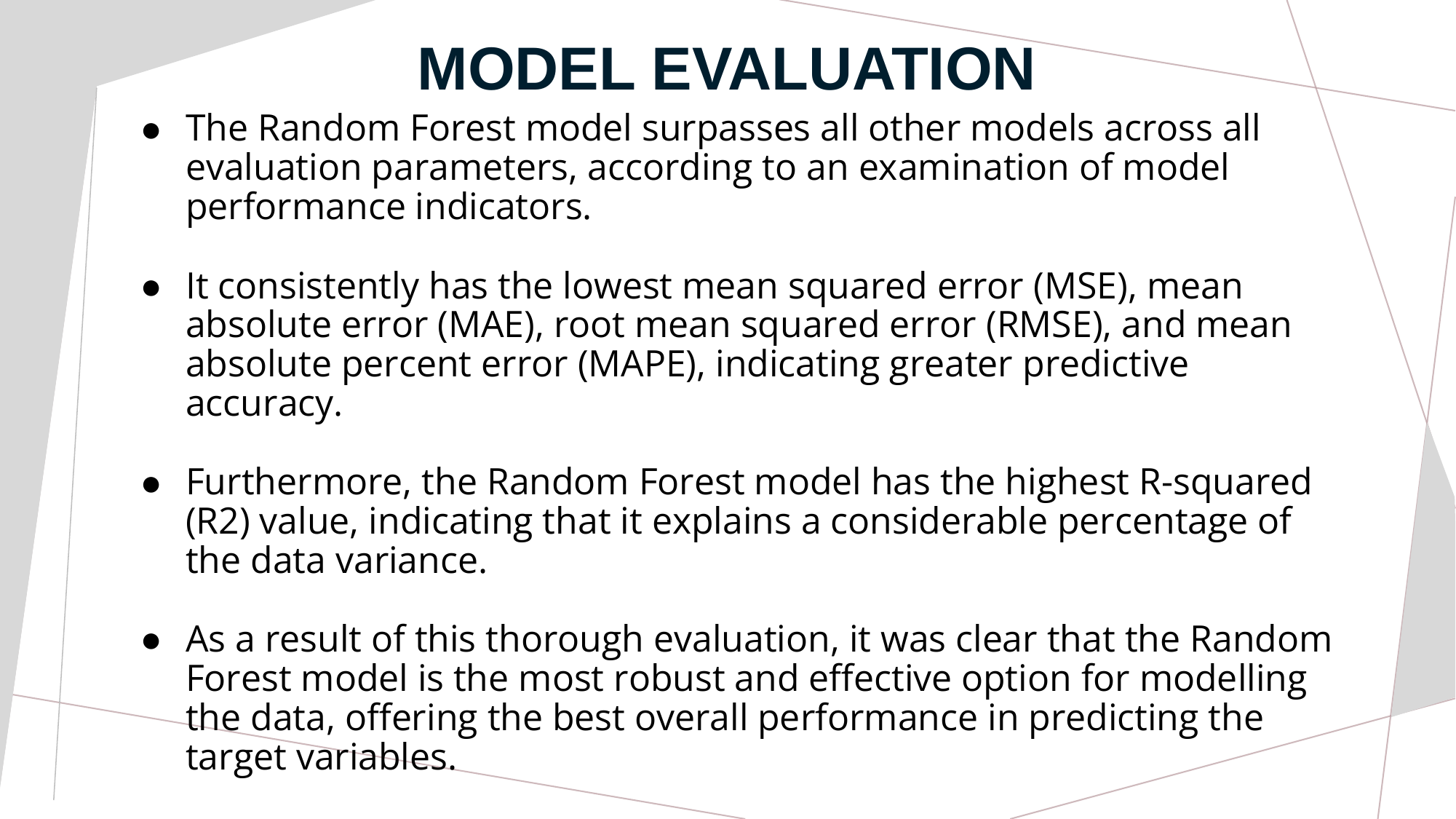

MODEL EVALUATION
The Random Forest model surpasses all other models across all evaluation parameters, according to an examination of model performance indicators.

It consistently has the lowest mean squared error (MSE), mean absolute error (MAE), root mean squared error (RMSE), and mean absolute percent error (MAPE), indicating greater predictive accuracy.

Furthermore, the Random Forest model has the highest R-squared (R2) value, indicating that it explains a considerable percentage of the data variance.

As a result of this thorough evaluation, it was clear that the Random Forest model is the most robust and effective option for modelling the data, offering the best overall performance in predicting the target variables.